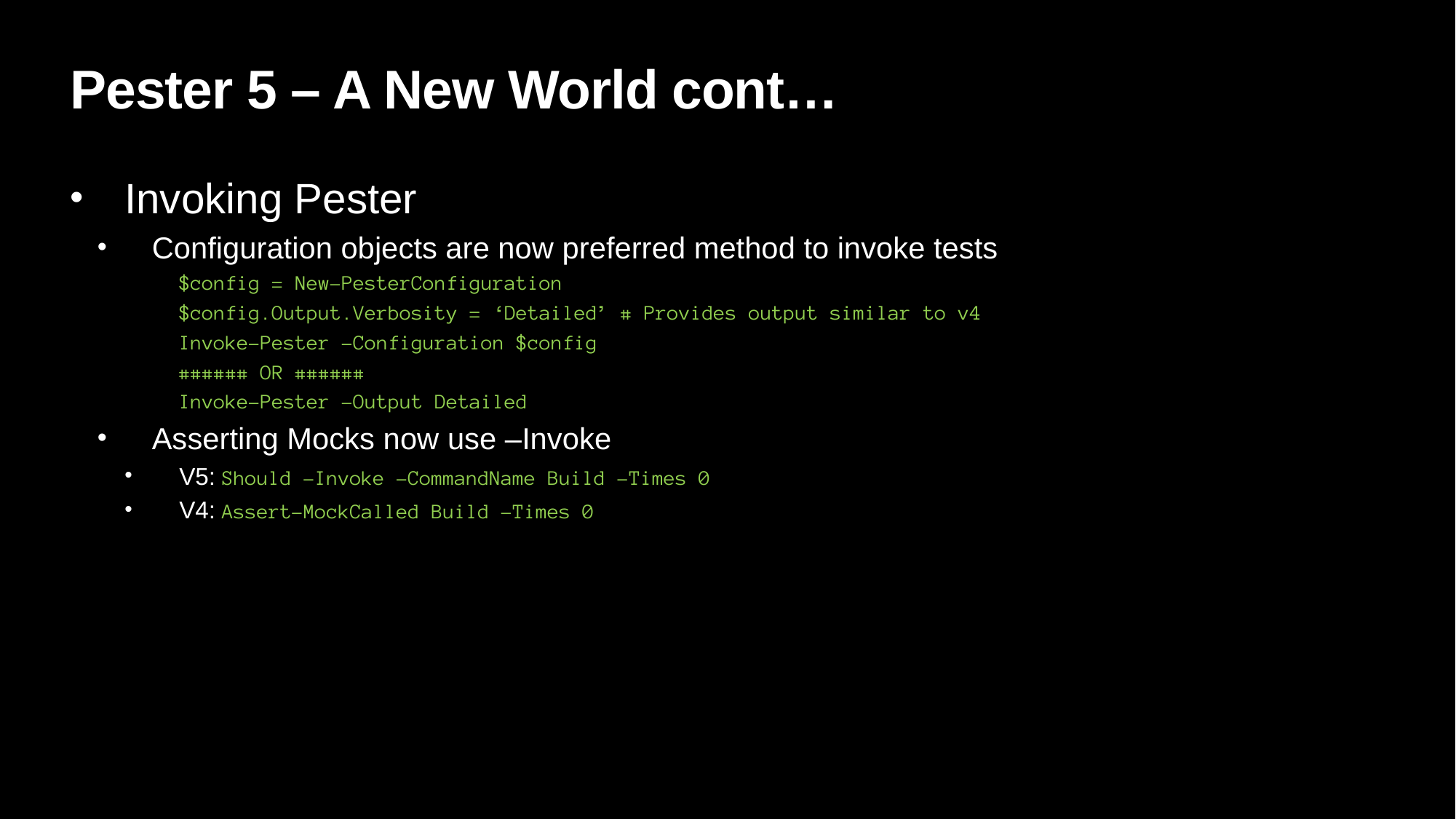

# Pester 5 – A New World cont…
Invoking Pester
Configuration objects are now preferred method to invoke tests
$config = New-PesterConfiguration
$config.Output.Verbosity = ‘Detailed’ # Provides output similar to v4
Invoke-Pester -Configuration $config
###### OR ######
Invoke-Pester –Output Detailed
Asserting Mocks now use –Invoke
V5: Should -Invoke -CommandName Build -Times 0
V4: Assert-MockCalled Build –Times 0